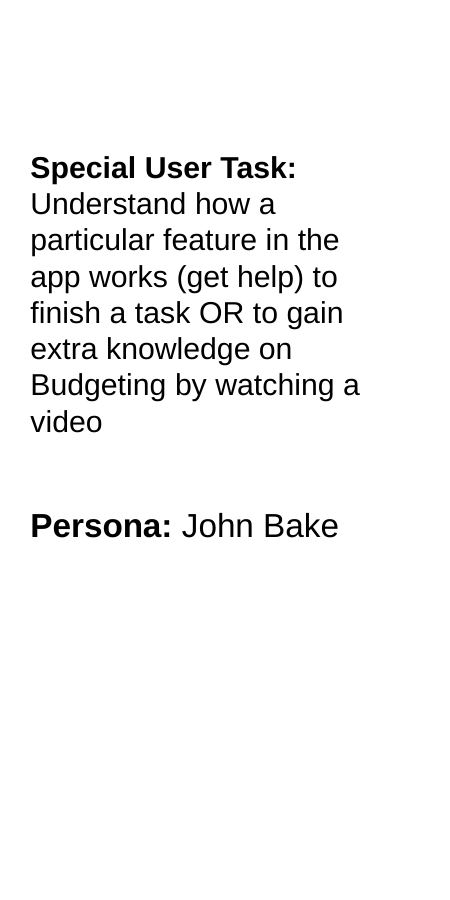

# Special User Task: Understand how a
particular feature in the
app works (get help) to
finish a task OR to gain
extra knowledge on
Budgeting by watching a video

Persona: John Bake